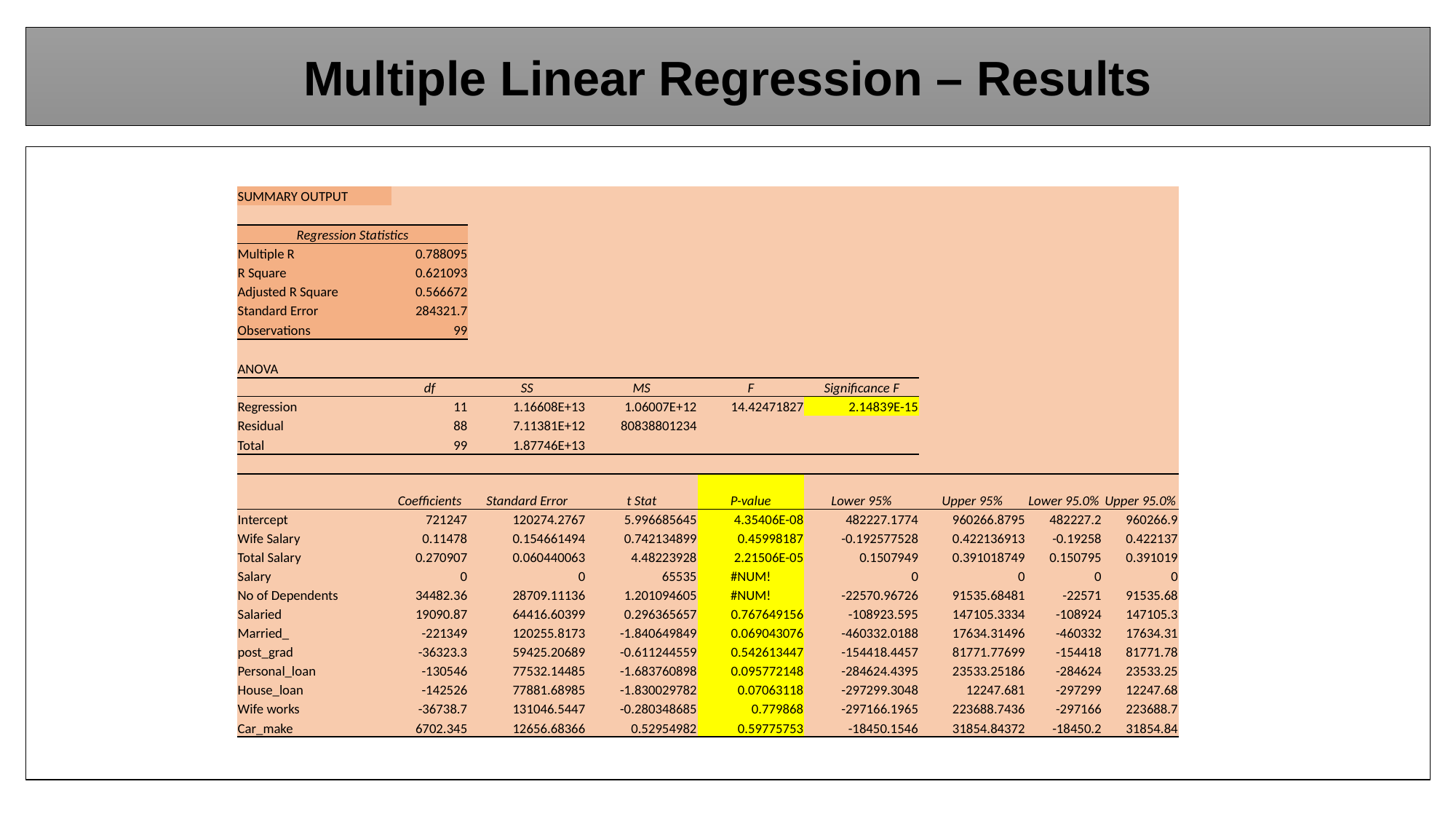

Multiple Linear Regression – Results

| SUMMARY OUTPUT |  |  |  |  |  |  |  |  |
| --- | --- | --- | --- | --- | --- | --- | --- | --- |
|  |  |  |  |  |  |  |  |  |
| Regression Statistics |  |  |  |  |  |  |  |  |
| Multiple R | 0.788095 |  |  |  |  |  |  |  |
| R Square | 0.621093 |  |  |  |  |  |  |  |
| Adjusted R Square | 0.566672 |  |  |  |  |  |  |  |
| Standard Error | 284321.7 |  |  |  |  |  |  |  |
| Observations | 99 |  |  |  |  |  |  |  |
|  |  |  |  |  |  |  |  |  |
| ANOVA |  |  |  |  |  |  |  |  |
|  | df | SS | MS | F | Significance F |  |  |  |
| Regression | 11 | 1.16608E+13 | 1.06007E+12 | 14.42471827 | 2.14839E-15 |  |  |  |
| Residual | 88 | 7.11381E+12 | 80838801234 |  |  |  |  |  |
| Total | 99 | 1.87746E+13 |  |  |  |  |  |  |
|  |  |  |  |  |  |  |  |  |
|  | Coefficients | Standard Error | t Stat | P-value | Lower 95% | Upper 95% | Lower 95.0% | Upper 95.0% |
| Intercept | 721247 | 120274.2767 | 5.996685645 | 4.35406E-08 | 482227.1774 | 960266.8795 | 482227.2 | 960266.9 |
| Wife Salary | 0.11478 | 0.154661494 | 0.742134899 | 0.45998187 | -0.192577528 | 0.422136913 | -0.19258 | 0.422137 |
| Total Salary | 0.270907 | 0.060440063 | 4.48223928 | 2.21506E-05 | 0.1507949 | 0.391018749 | 0.150795 | 0.391019 |
| Salary | 0 | 0 | 65535 | #NUM! | 0 | 0 | 0 | 0 |
| No of Dependents | 34482.36 | 28709.11136 | 1.201094605 | #NUM! | -22570.96726 | 91535.68481 | -22571 | 91535.68 |
| Salaried | 19090.87 | 64416.60399 | 0.296365657 | 0.767649156 | -108923.595 | 147105.3334 | -108924 | 147105.3 |
| Married\_ | -221349 | 120255.8173 | -1.840649849 | 0.069043076 | -460332.0188 | 17634.31496 | -460332 | 17634.31 |
| post\_grad | -36323.3 | 59425.20689 | -0.611244559 | 0.542613447 | -154418.4457 | 81771.77699 | -154418 | 81771.78 |
| Personal\_loan | -130546 | 77532.14485 | -1.683760898 | 0.095772148 | -284624.4395 | 23533.25186 | -284624 | 23533.25 |
| House\_loan | -142526 | 77881.68985 | -1.830029782 | 0.07063118 | -297299.3048 | 12247.681 | -297299 | 12247.68 |
| Wife works | -36738.7 | 131046.5447 | -0.280348685 | 0.779868 | -297166.1965 | 223688.7436 | -297166 | 223688.7 |
| Car\_make | 6702.345 | 12656.68366 | 0.52954982 | 0.59775753 | -18450.1546 | 31854.84372 | -18450.2 | 31854.84 |